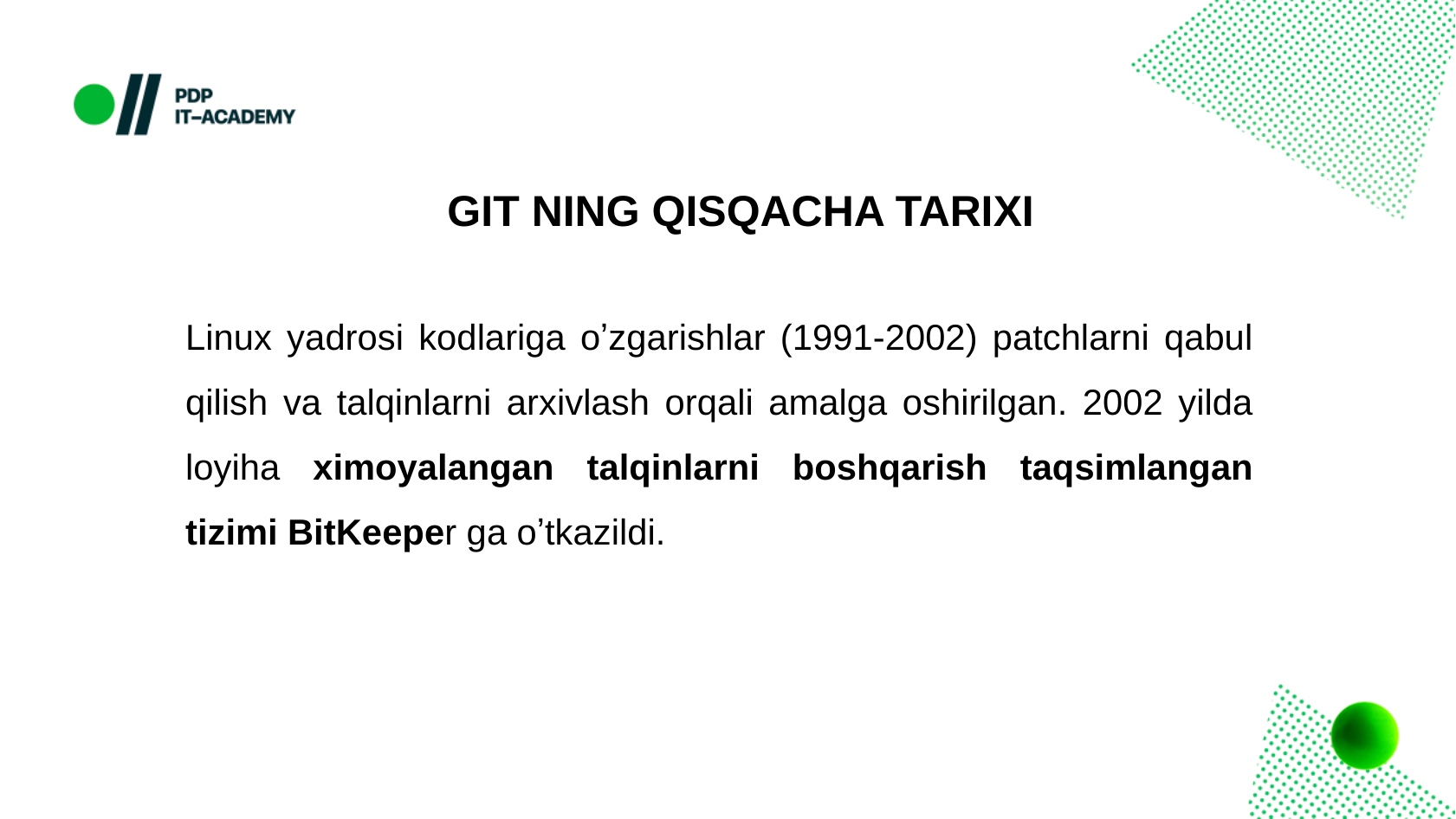

GIT NING QISQACHA TARIXI
Linux yadrosi kodlariga oʼzgarishlar (1991-2002) patchlarni qabul qilish va talqinlarni arxivlash orqali amalga oshirilgan. 2002 yilda loyiha ximoyalangan talqinlarni boshqarish taqsimlangan tizimi BitKeeper ga oʼtkazildi.